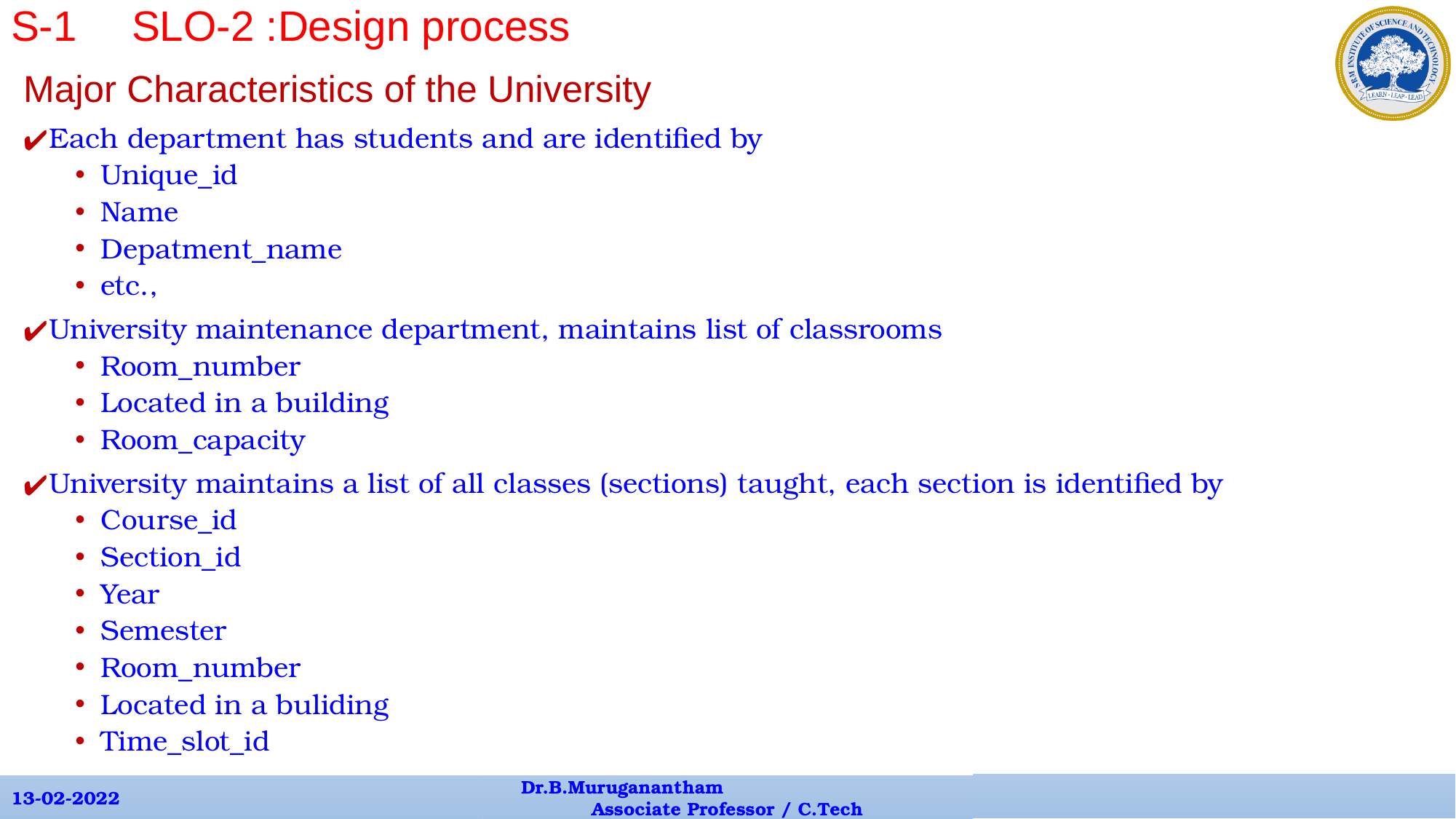

S-1 	 SLO-2 :Design process
Major Characteristics of the University
Each department has students and are identified by
Unique_id
Name
Depatment_name
etc.,
University maintenance department, maintains list of classrooms
Room_number
Located in a building
Room_capacity
University maintains a list of all classes (sections) taught, each section is identified by
Course_id
Section_id
Year
Semester
Room_number
Located in a buliding
Time_slot_id

9
13-02-2022
Dr.B.Muruganantham                                   Associate Professor / C.Tech